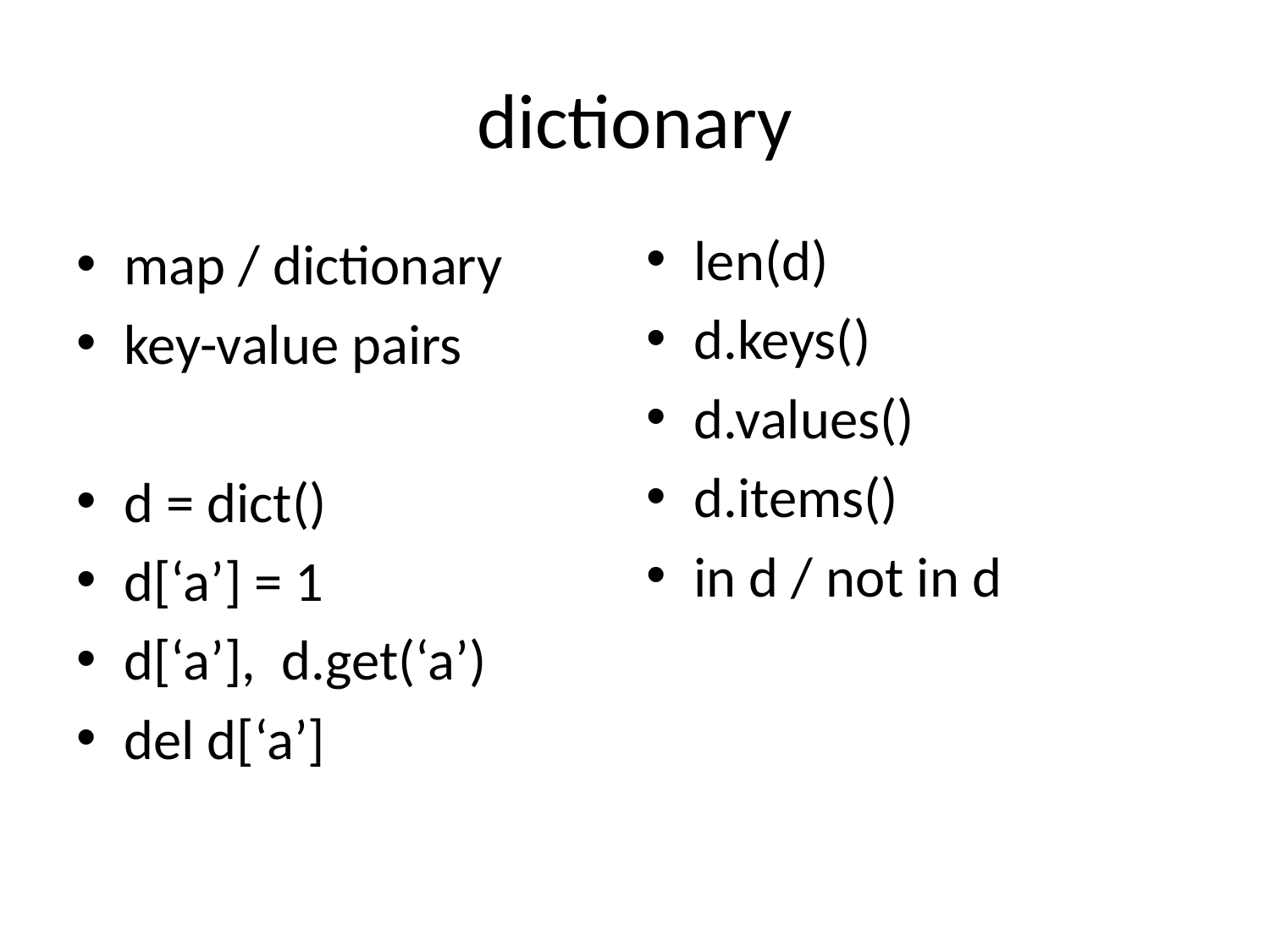

# dictionary
len(d)
d.keys()
d.values()
d.items()
in d / not in d

map / dictionary
key-value pairs

d = dict()
d[‘a’] = 1
d[‘a’],  d.get(‘a’)
del d[‘a’]